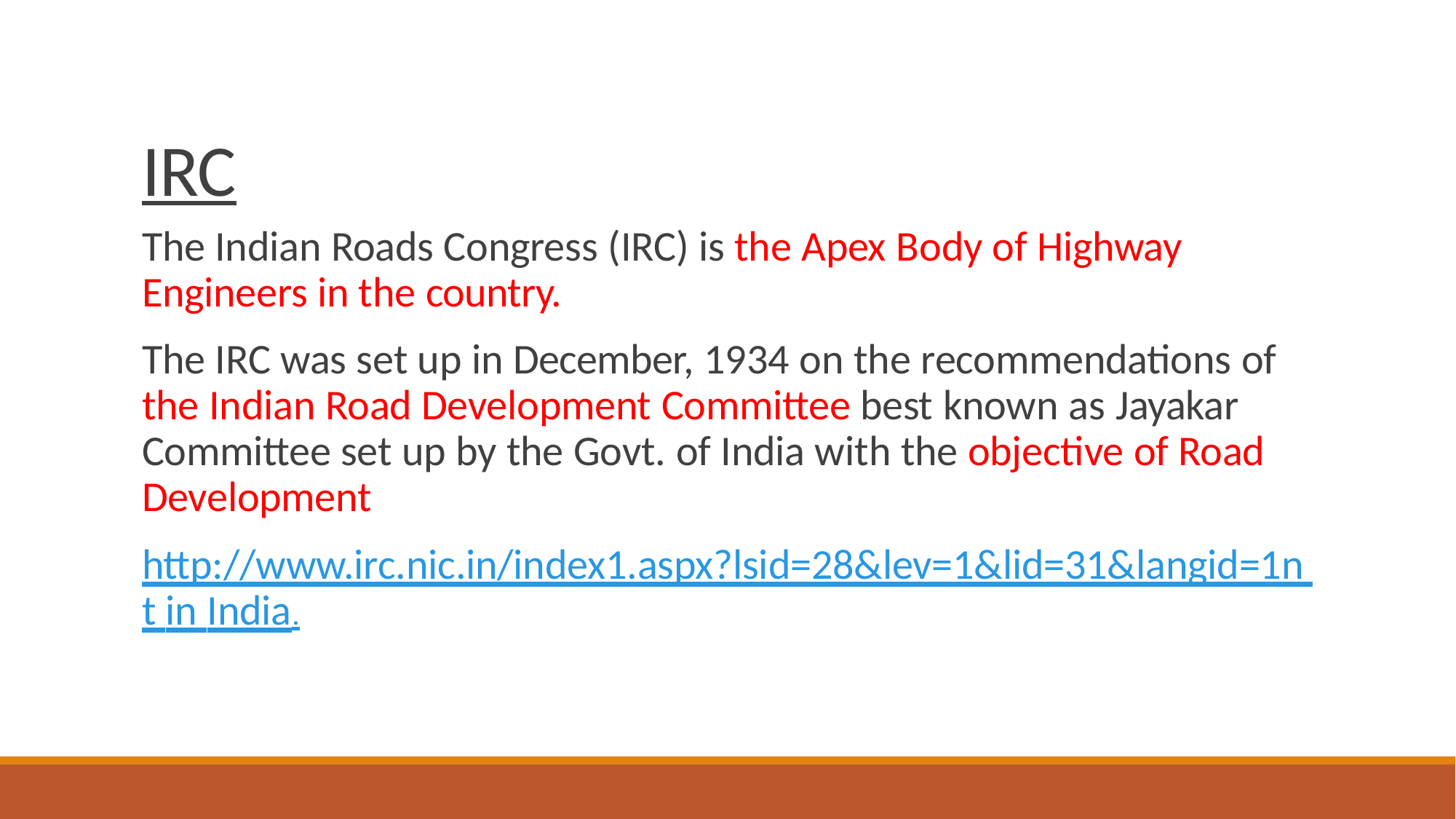

# IRC
The Indian Roads Congress (IRC) is the Apex Body of Highway  Engineers in the country.
The IRC was set up in December, 1934 on the recommendations of  the Indian Road Development Committee best known as Jayakar  Committee set up by the Govt. of India with the objective of Road  Development
http://www.irc.nic.in/index1.aspx?lsid=28&lev=1&lid=31&langid=1n  t in India.